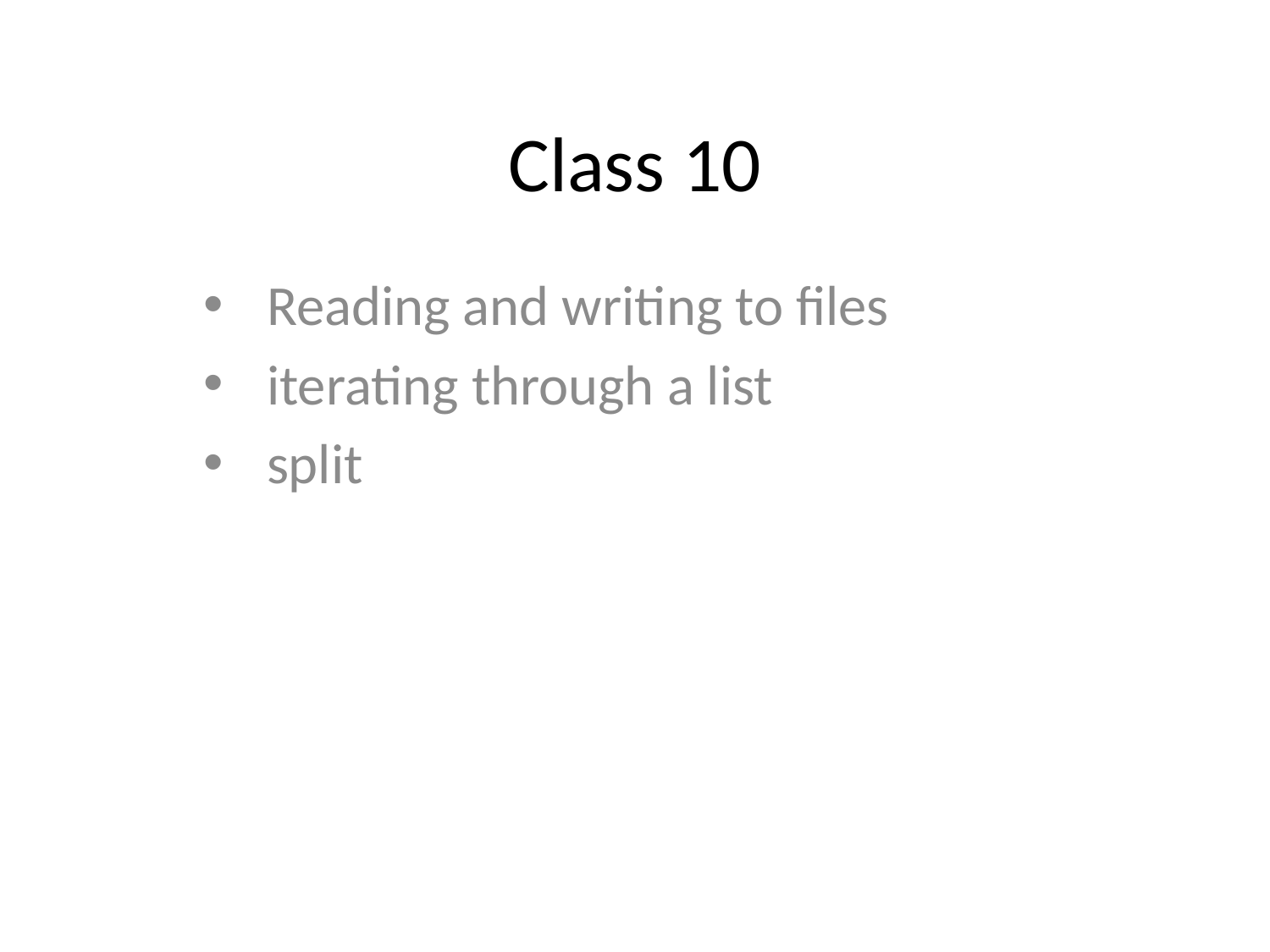

# Class 10
Reading and writing to files
iterating through a list
split